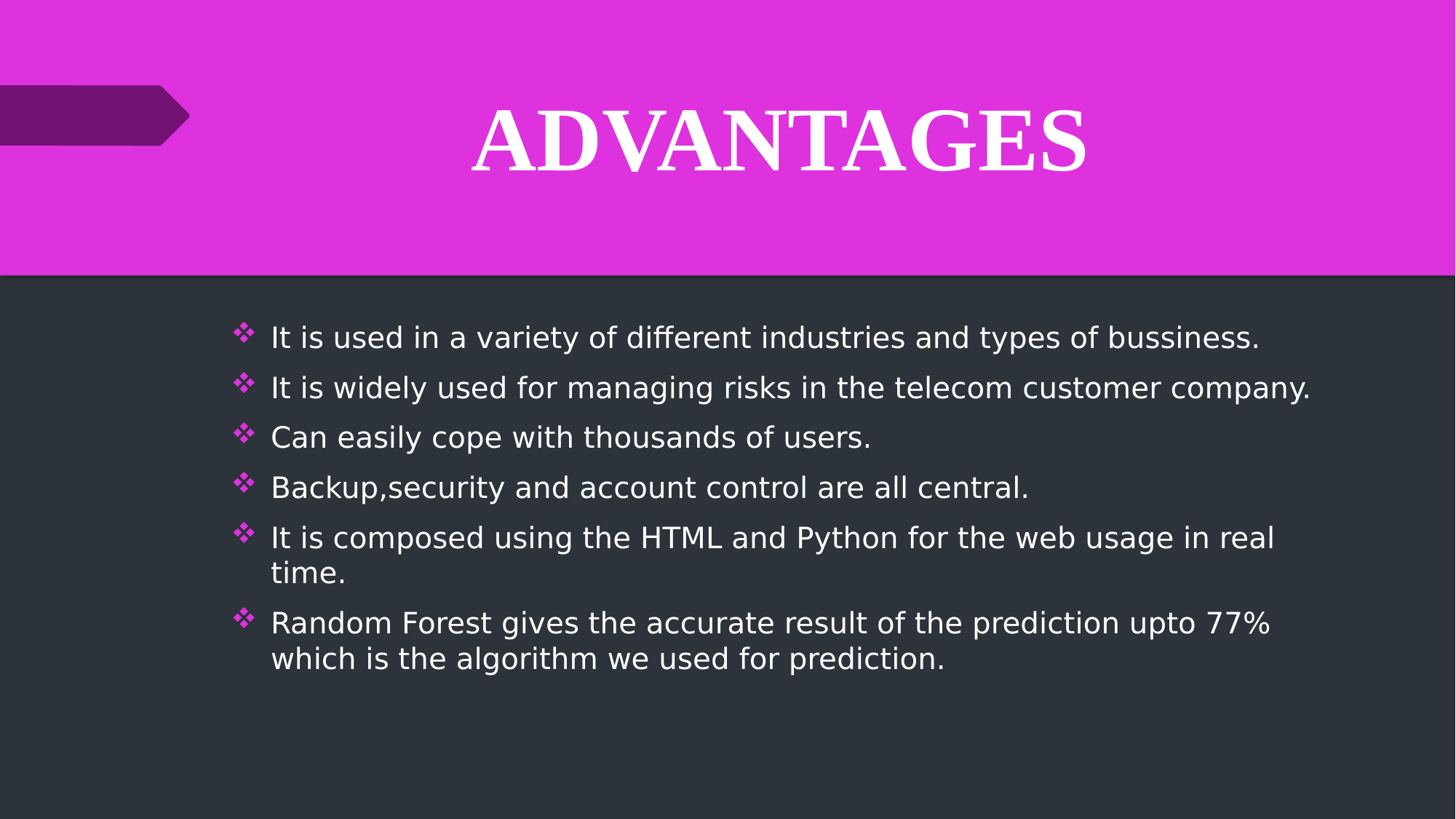

# ADVANTAGES

It is used in a variety of different industries and types of bussiness.
It is widely used for managing risks in the telecom customer company.
Can easily cope with thousands of users.
Backup,security and account control are all central.
It is composed using the HTML and Python for the web usage in real time.
Random Forest gives the accurate result of the prediction upto 77% which is the algorithm we used for prediction.